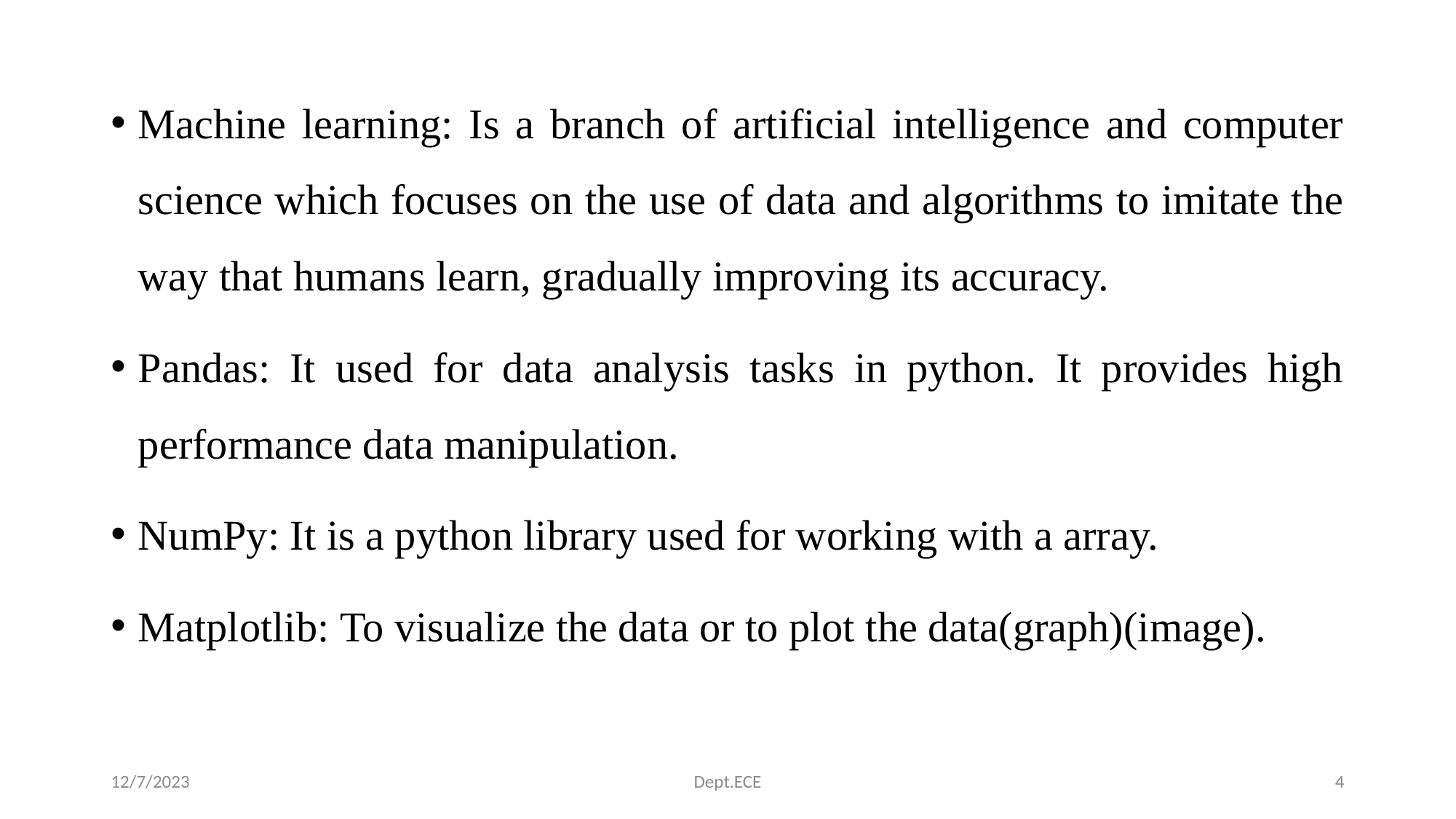

Machine learning: Is a branch of artificial intelligence and computer science which focuses on the use of data and algorithms to imitate the way that humans learn, gradually improving its accuracy.
Pandas: It used for data analysis tasks in python. It provides high performance data manipulation.
NumPy: It is a python library used for working with a array.
Matplotlib: To visualize the data or to plot the data(graph)(image).

12/7/2023
Dept.ECE
4